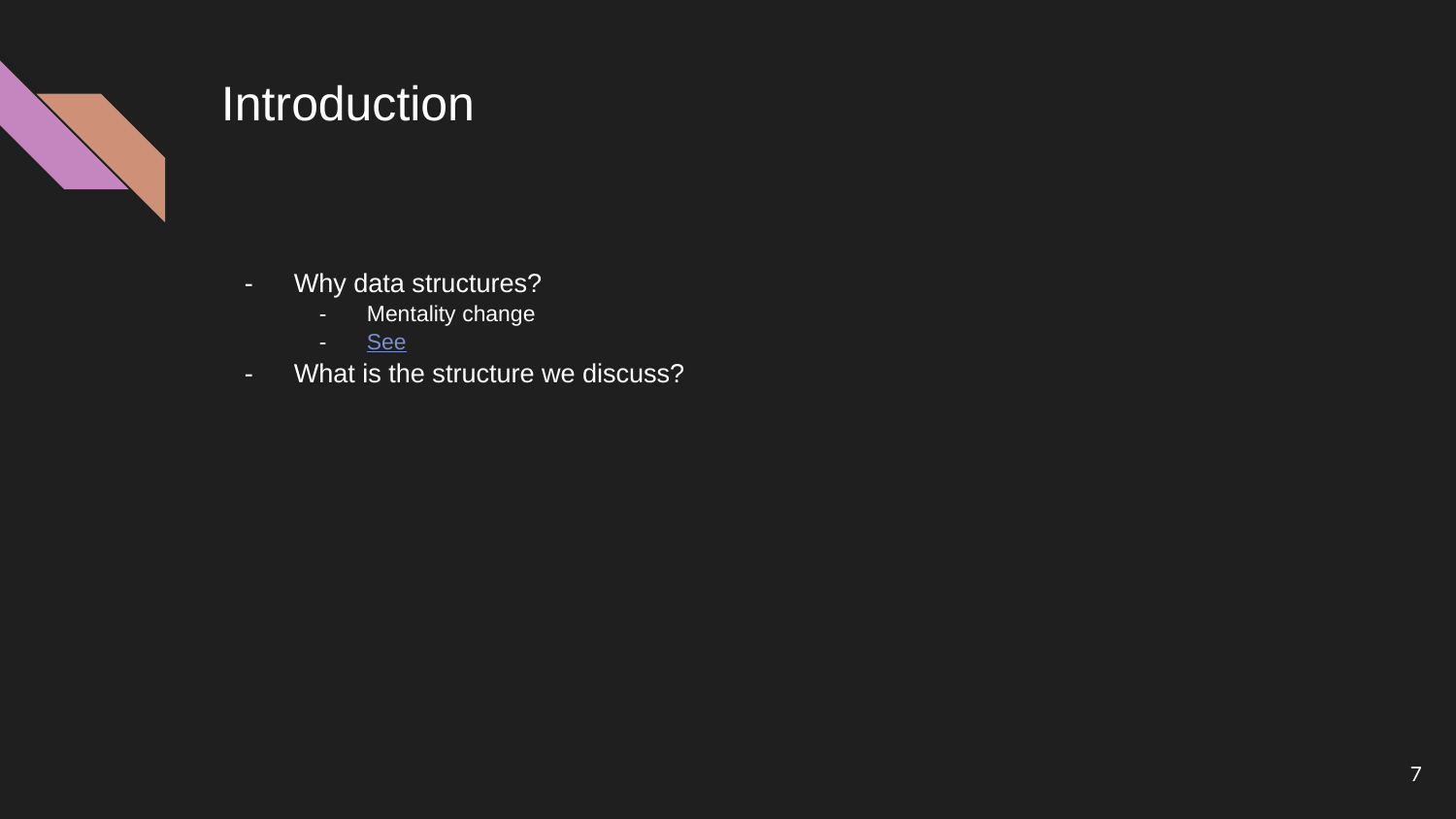

# Introduction
Why data structures?
Mentality change
See
What is the structure we discuss?
7